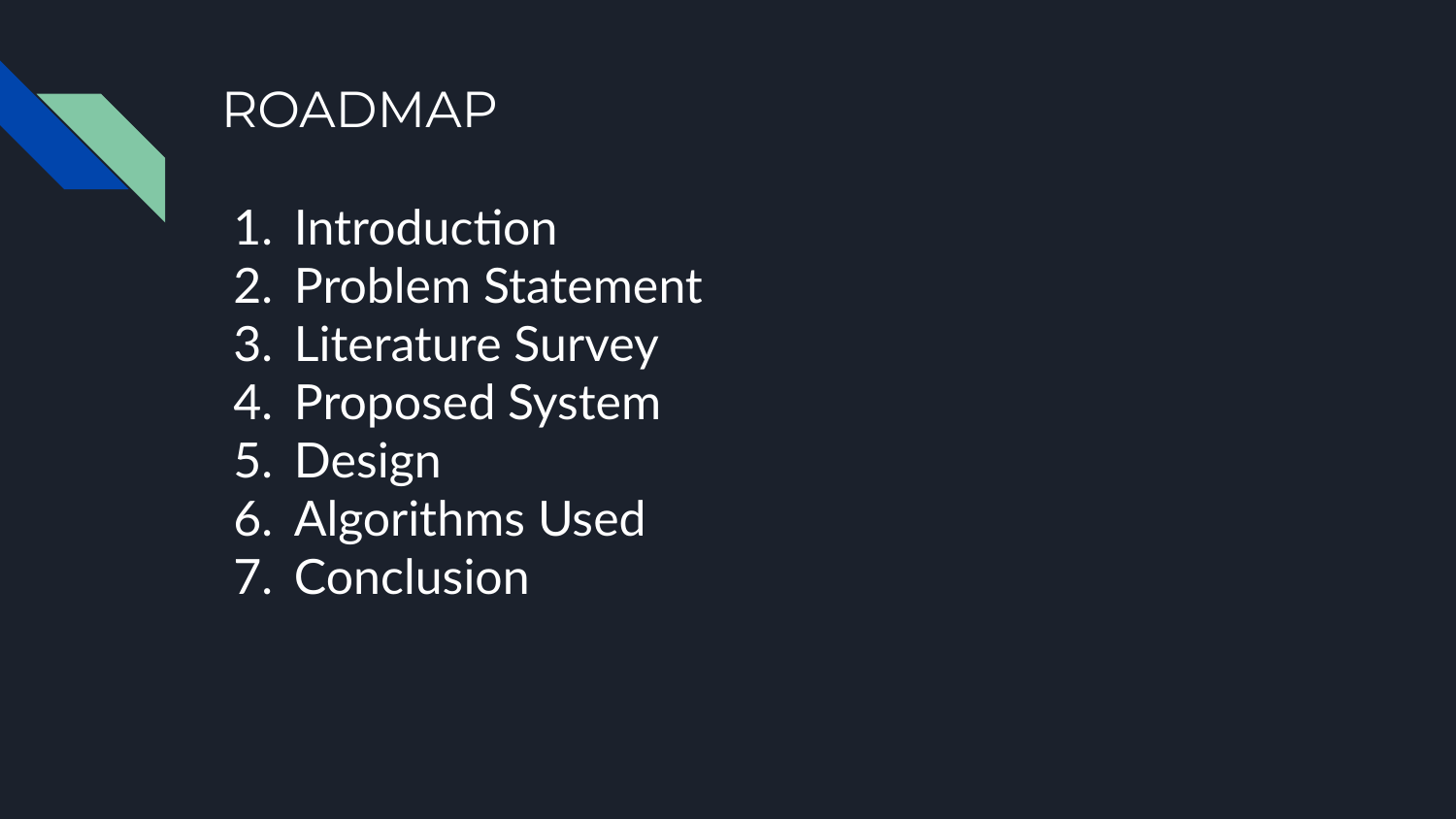

# ROADMAP
Introduction
Problem Statement
Literature Survey
Proposed System
Design
Algorithms Used
Conclusion